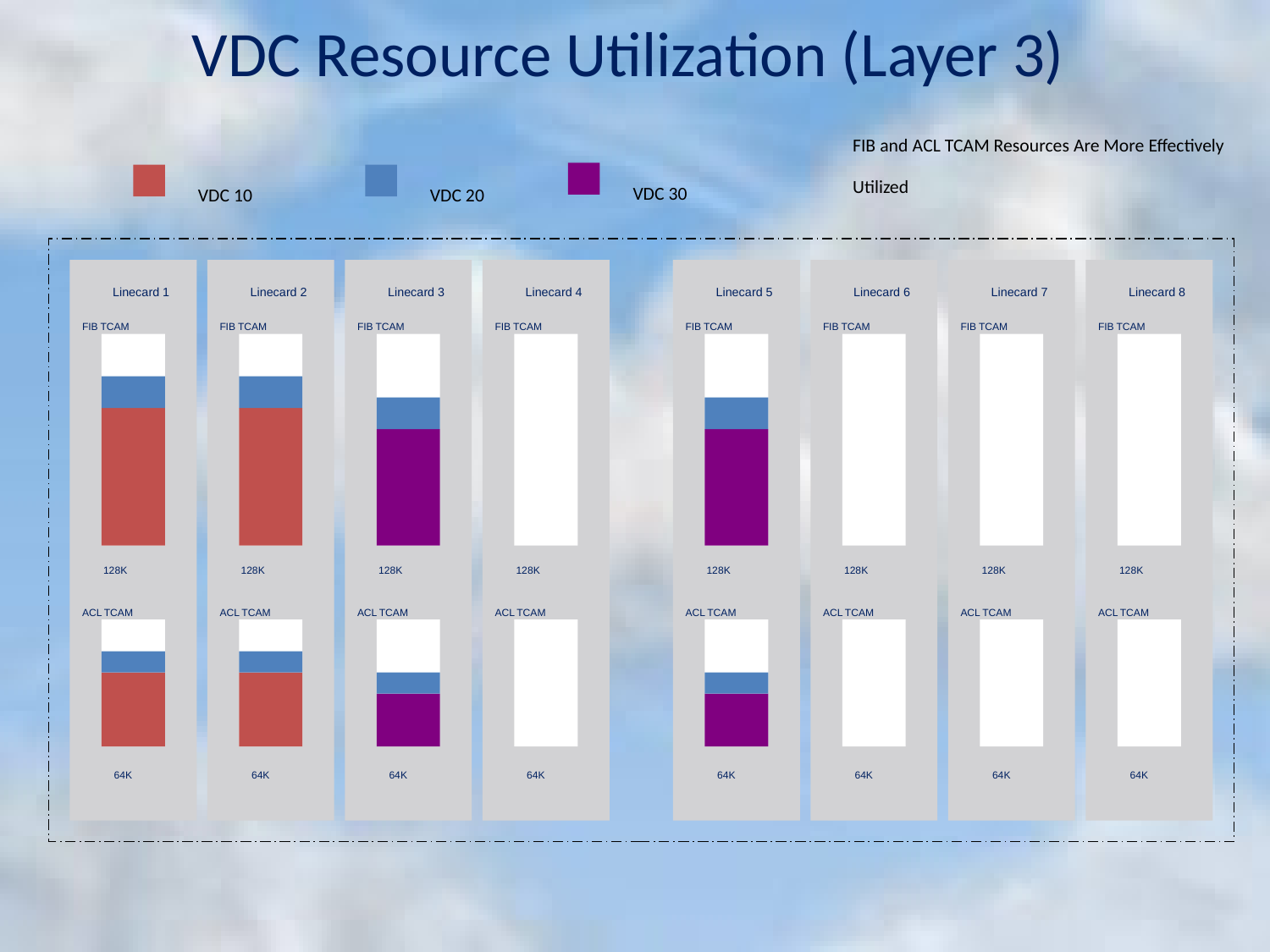

# VDC Resource Utilization (Layer 3)
FIB and ACL TCAM Resources Are More Effectively Utilized
VDC 30
VDC 10
VDC 20

Linecard 1
Linecard 2
Linecard 3
Linecard 4
Linecard 5
Linecard 6
Linecard 7
Linecard 8
FIB TCAM
FIB TCAM
FIB TCAM
FIB TCAM
FIB TCAM
FIB TCAM
FIB TCAM
FIB TCAM

128K
128K
128K
128K
128K
128K
128K
128K
ACL TCAM
ACL TCAM
ACL TCAM
ACL TCAM
ACL TCAM
ACL TCAM
ACL TCAM
ACL TCAM

64K
64K
64K
64K
64K
64K
64K
64K